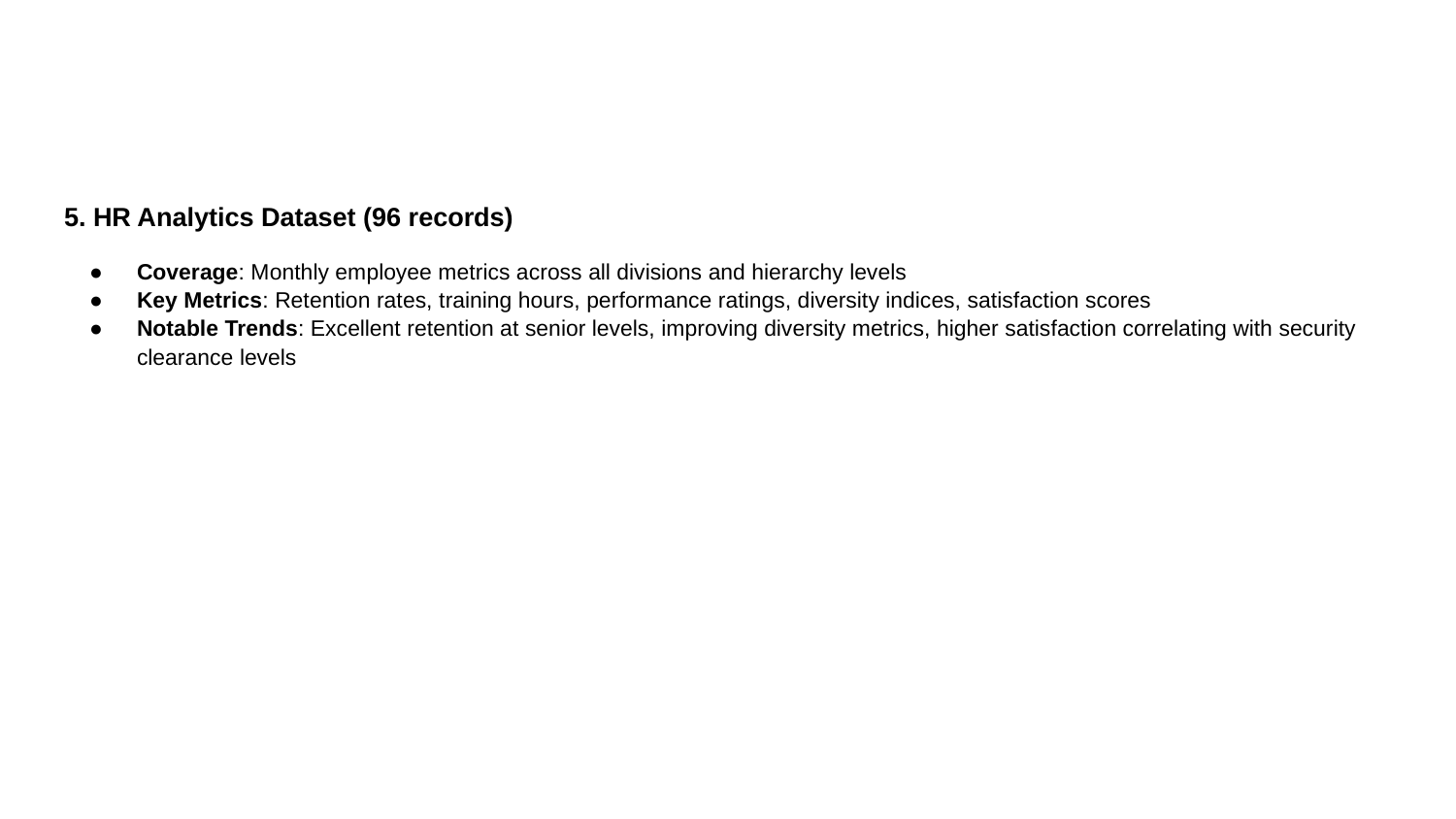

5. HR Analytics Dataset (96 records)
Coverage: Monthly employee metrics across all divisions and hierarchy levels
Key Metrics: Retention rates, training hours, performance ratings, diversity indices, satisfaction scores
Notable Trends: Excellent retention at senior levels, improving diversity metrics, higher satisfaction correlating with security clearance levels